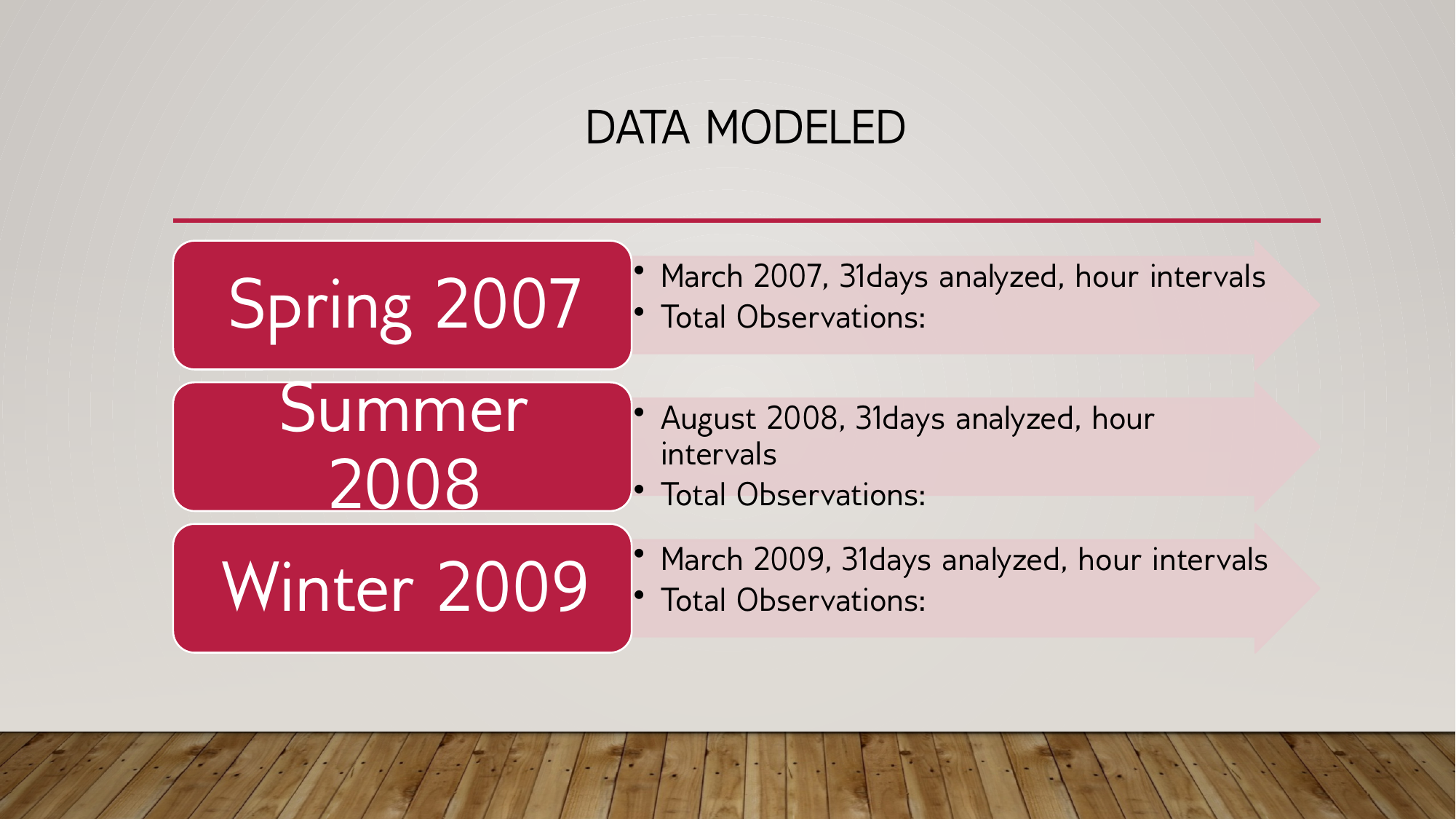

# Data Modeled
March 2007, 31days analyzed, hour intervals
Total Observations:
Spring 2007
August 2008, 31days analyzed, hour intervals
Total Observations:
Summer 2008
March 2009, 31days analyzed, hour intervals
Total Observations:
Winter 2009